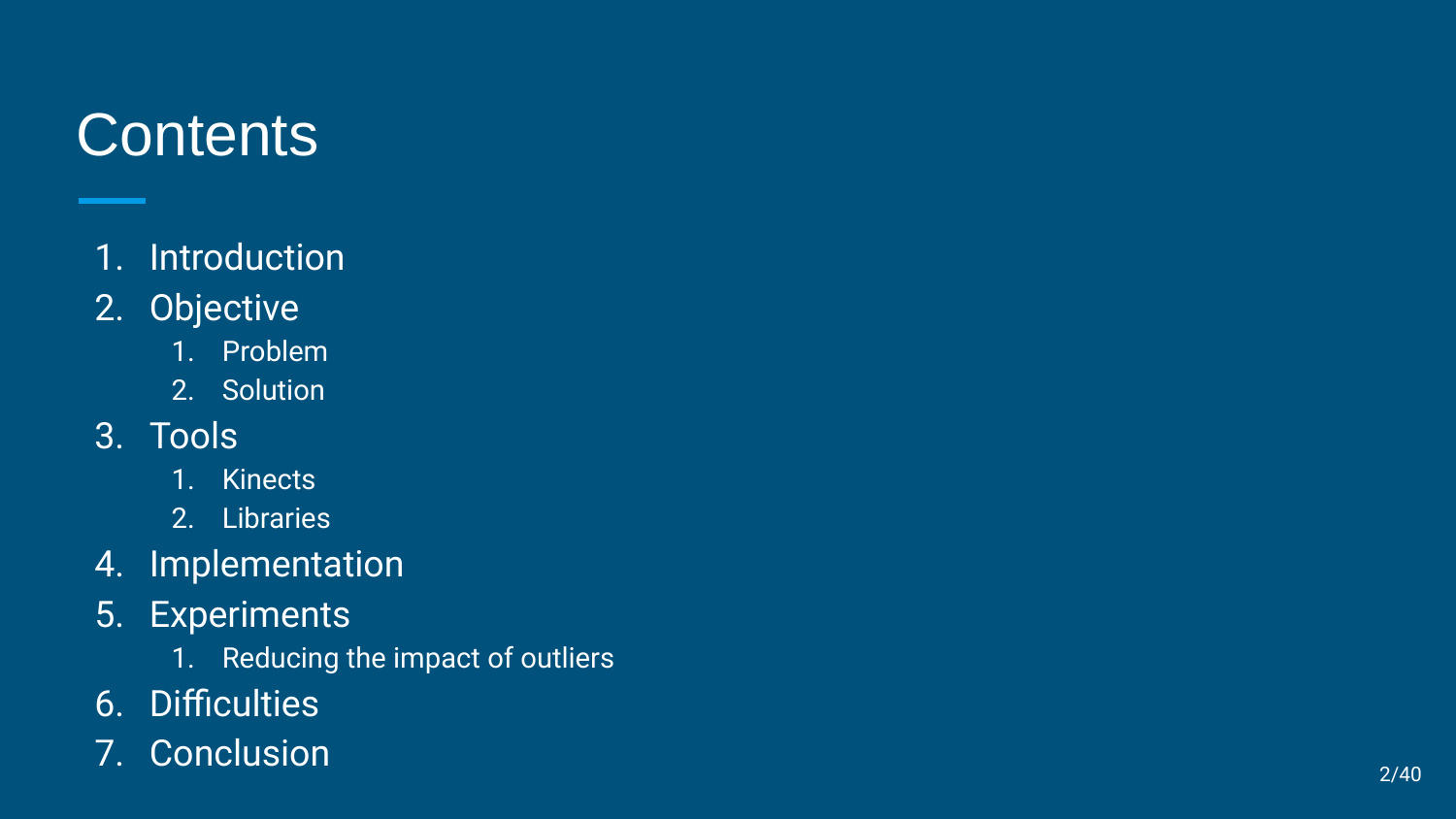

# Contents
Introduction
Objective
Problem
Solution
Tools
Kinects
Libraries
Implementation
Experiments
Reducing the impact of outliers
Difficulties
Conclusion
2/40